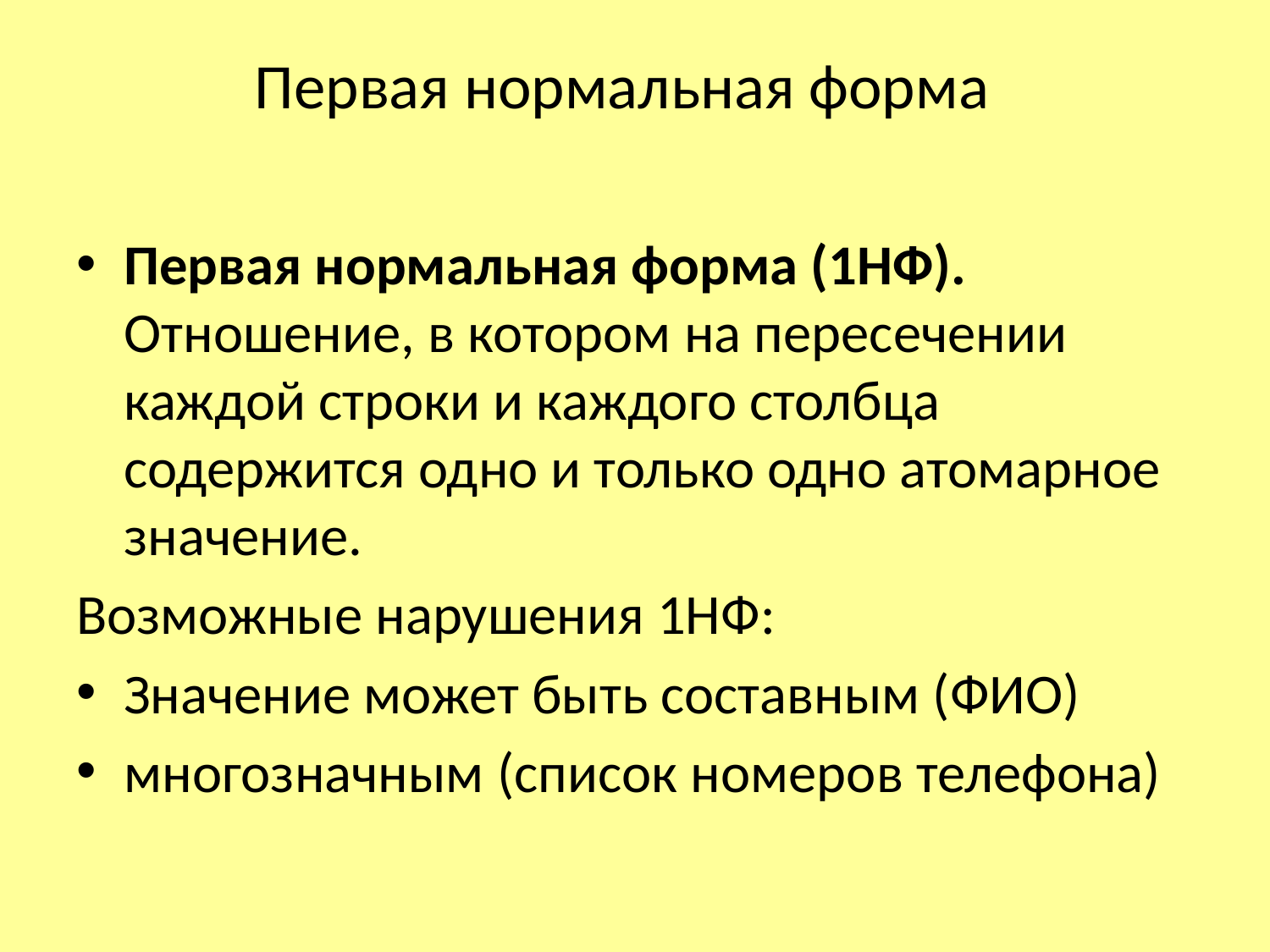

# Первая нормальная форма
Первая нормальная форма (1НФ). Отношение, в котором на пересечении каждой строки и каждого столбца содержится одно и только одно атомарное значение.
Возможные нарушения 1НФ:
Значение может быть составным (ФИО)
многозначным (список номеров телефона)